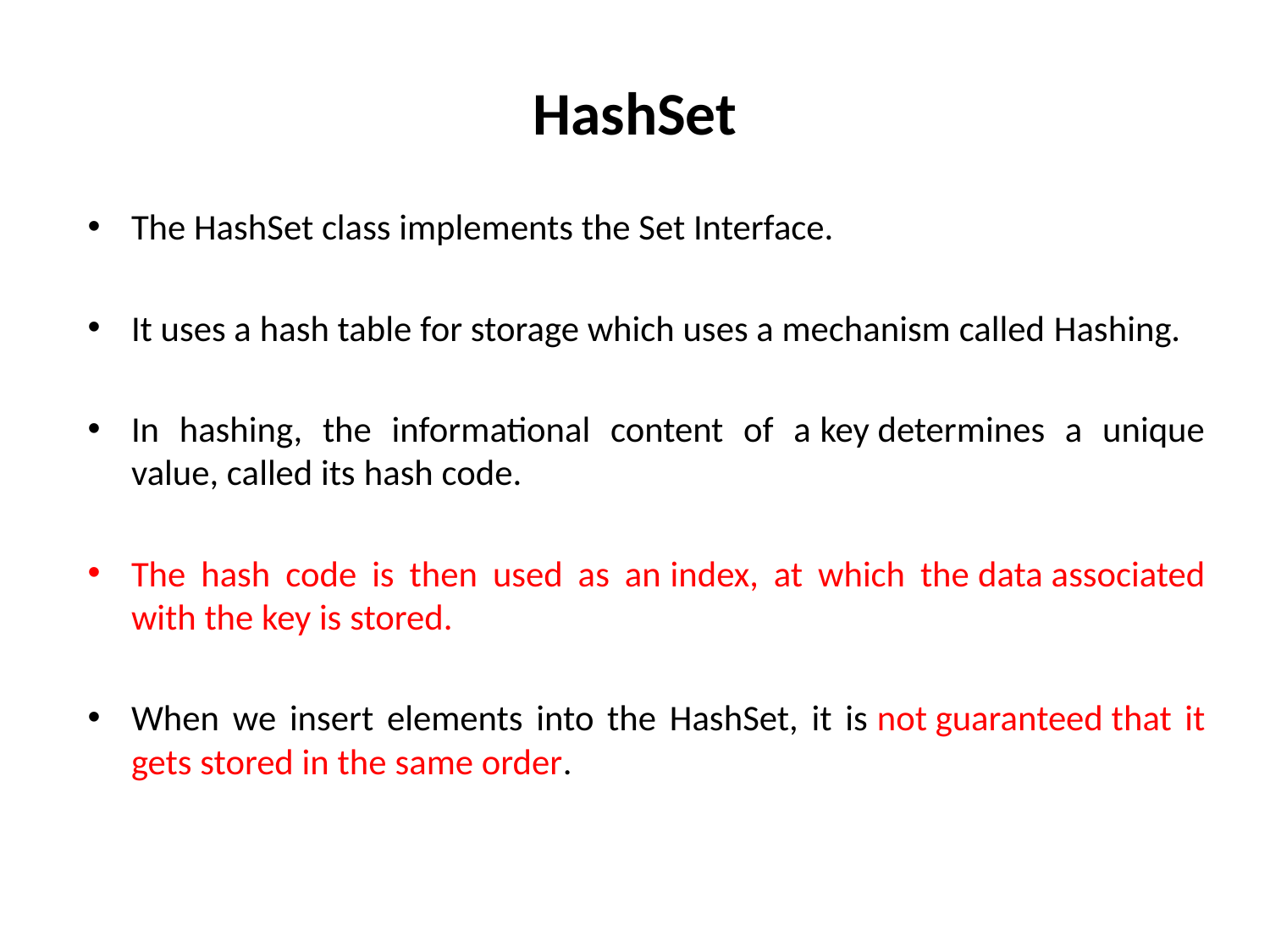

# HashSet
The HashSet class implements the Set Interface.

It uses a hash table for storage which uses a mechanism called Hashing.

In hashing, the informational content of a key determines a unique value, called its hash code.

The hash code is then used as an index, at which the data associated with the key is stored.

When we insert elements into the HashSet, it is not guaranteed that it gets stored in the same order.